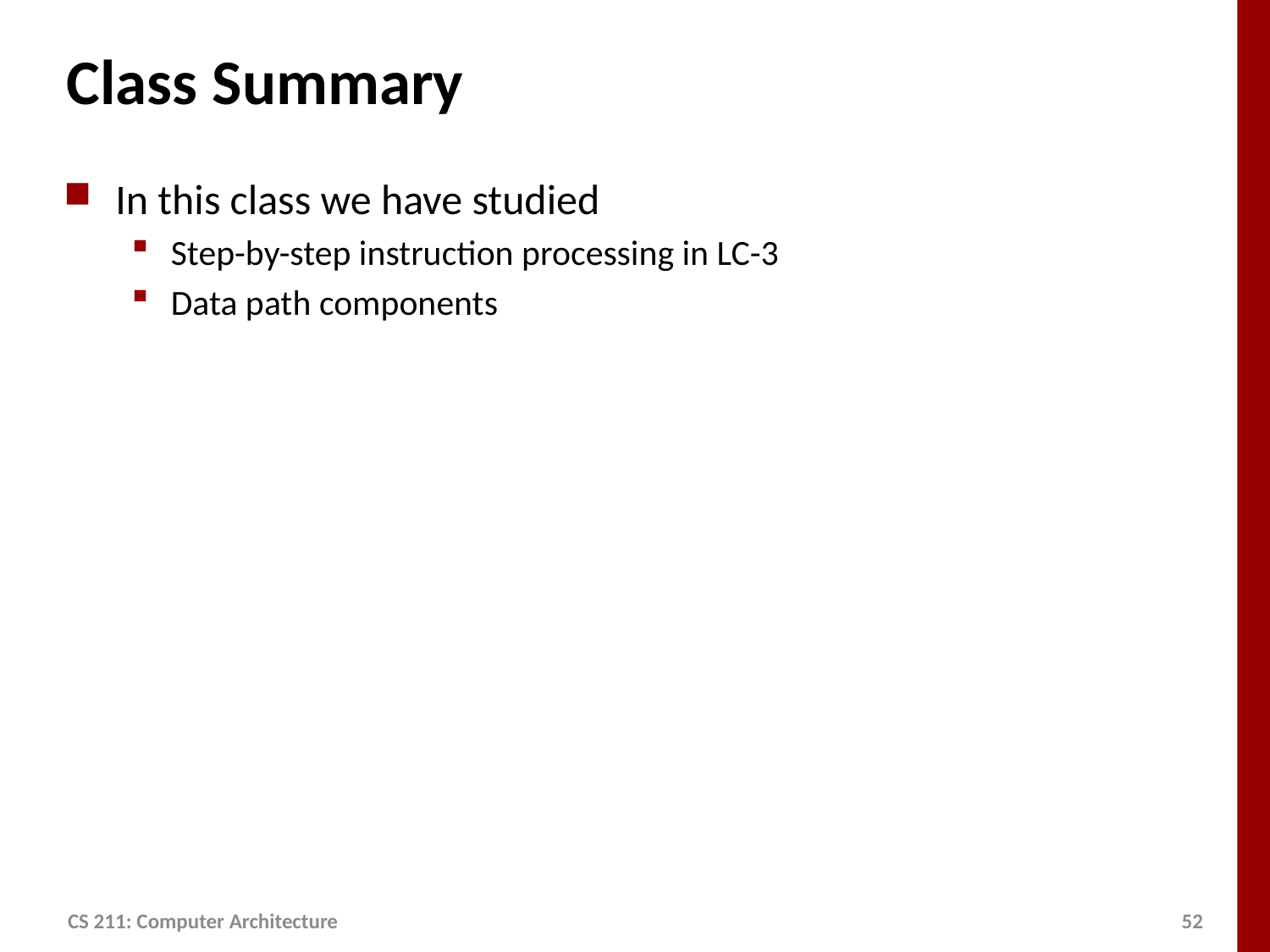

# Class Summary
In this class we have studied
Step-by-step instruction processing in LC-3
Data path components
CS 211: Computer Architecture